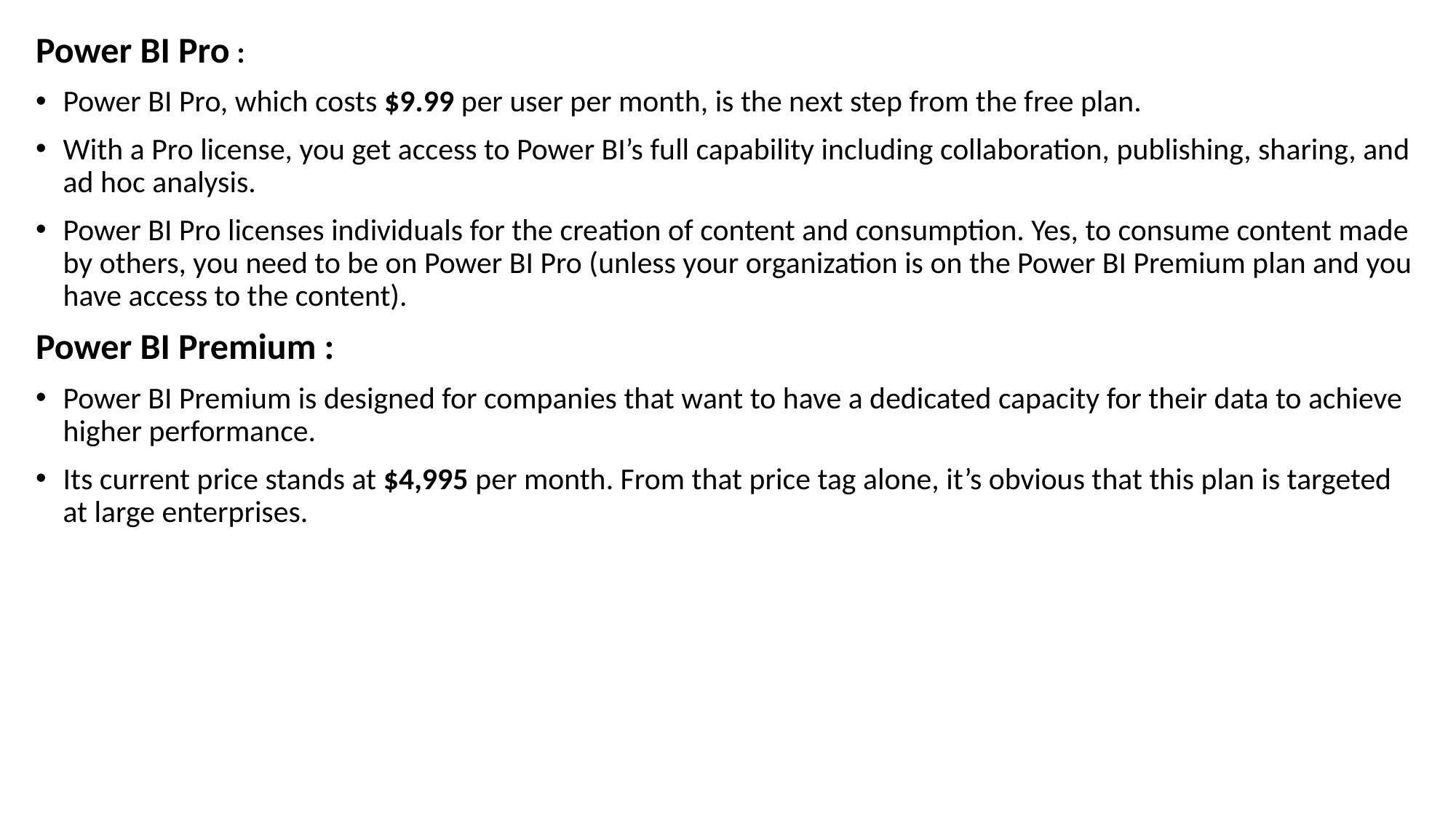

Power BI Pro :
Power BI Pro, which costs $9.99 per user per month, is the next step from the free plan.
With a Pro license, you get access to Power BI’s full capability including collaboration, publishing, sharing, and ad hoc analysis.
Power BI Pro licenses individuals for the creation of content and consumption. Yes, to consume content made by others, you need to be on Power BI Pro (unless your organization is on the Power BI Premium plan and you have access to the content).
Power BI Premium :
Power BI Premium is designed for companies that want to have a dedicated capacity for their data to achieve higher performance.
Its current price stands at $4,995 per month. From that price tag alone, it’s obvious that this plan is targeted at large enterprises.